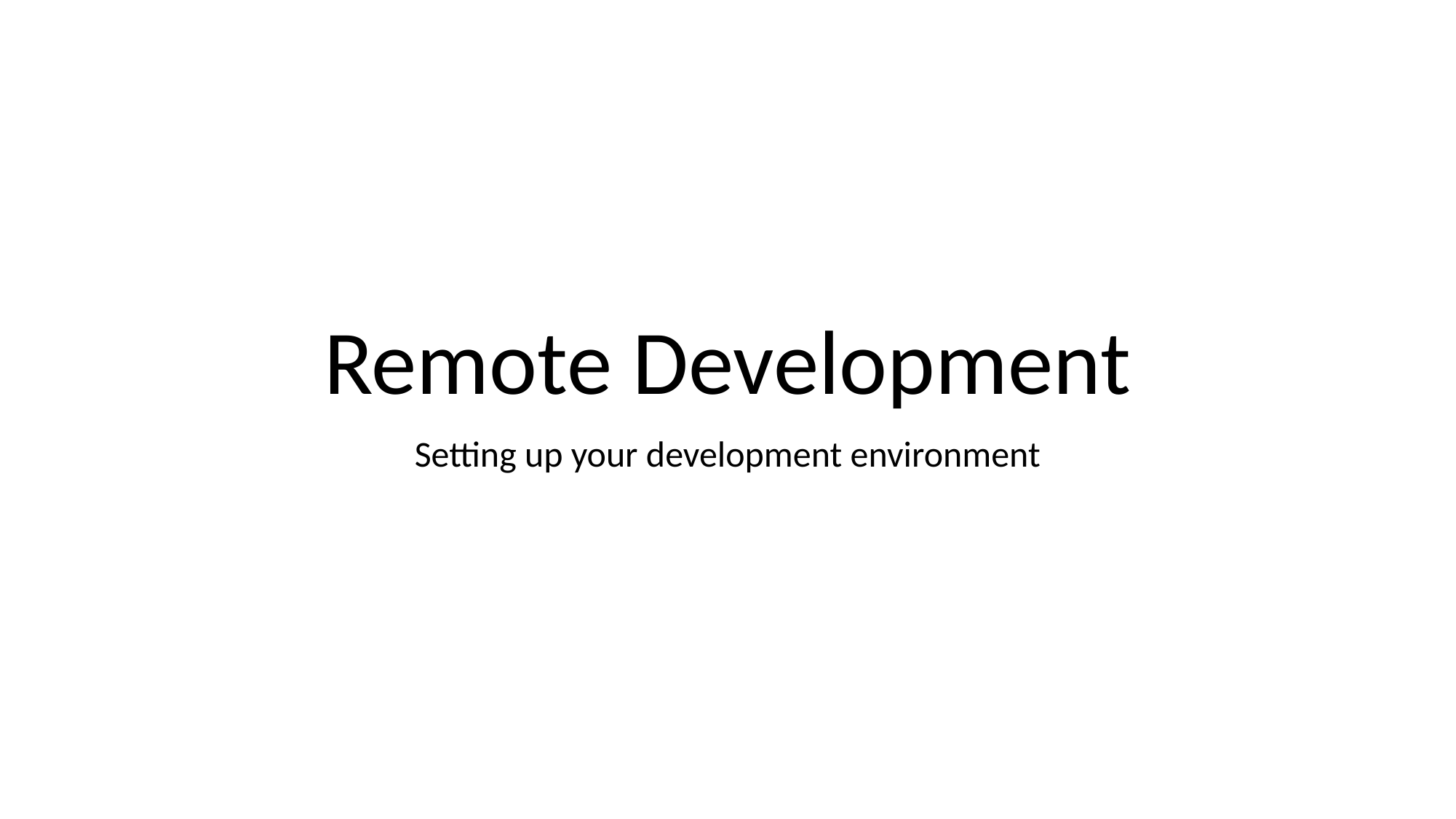

# Remote Development
Setting up your development environment